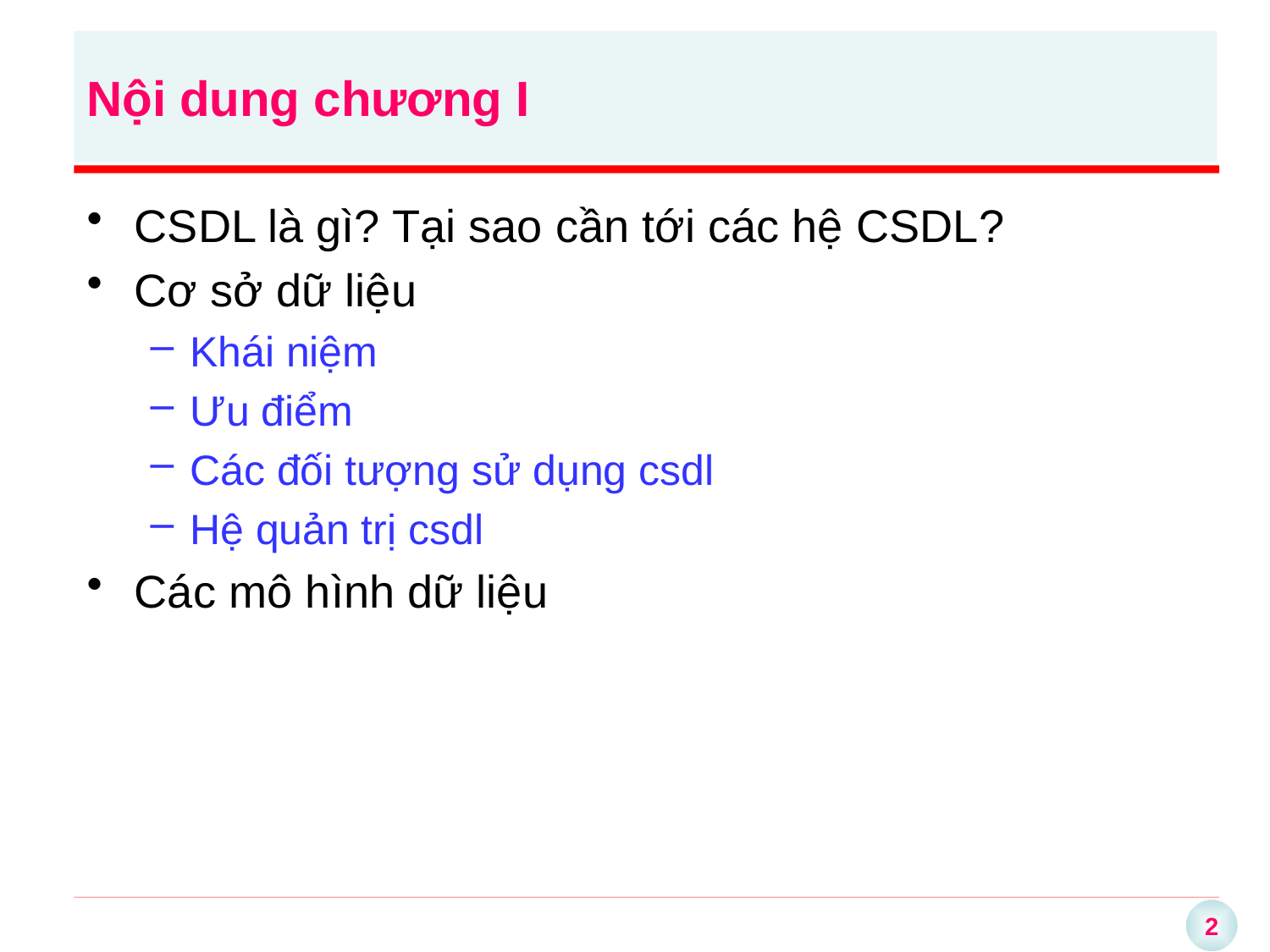

# Nội dung chương I
CSDL là gì? Tại sao cần tới các hệ CSDL?
Cơ sở dữ liệu
Khái niệm
Ưu điểm
Các đối tượng sử dụng csdl
Hệ quản trị csdl
Các mô hình dữ liệu